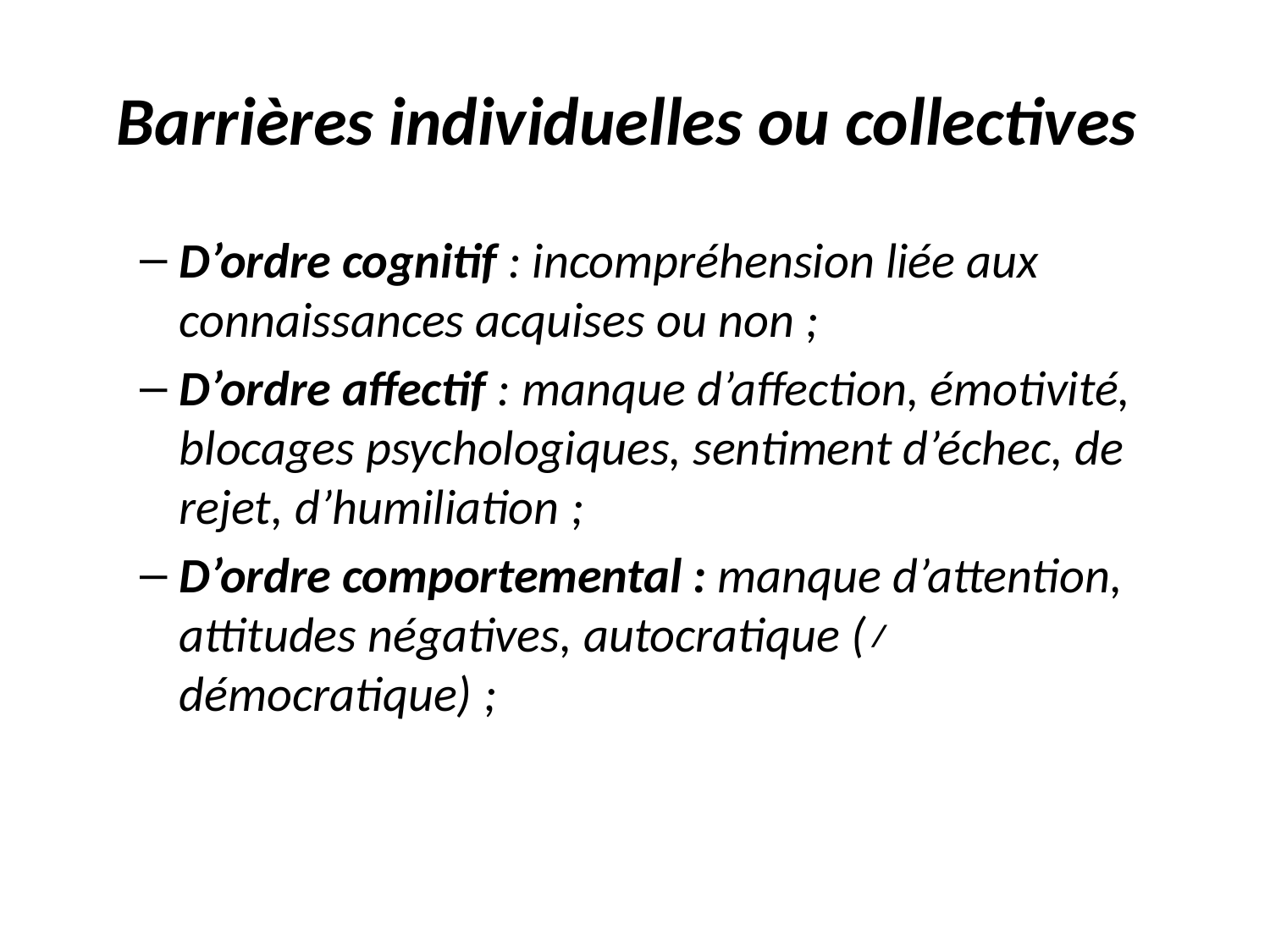

# Barrières individuelles ou collectives
D’ordre cognitif : incompréhension liée aux connaissances acquises ou non ;
D’ordre affectif : manque d’affection, émotivité, blocages psychologiques, sentiment d’échec, de rejet, d’humiliation ;
D’ordre comportemental : manque d’attention, attitudes négatives, autocratique (≠ démocratique) ;